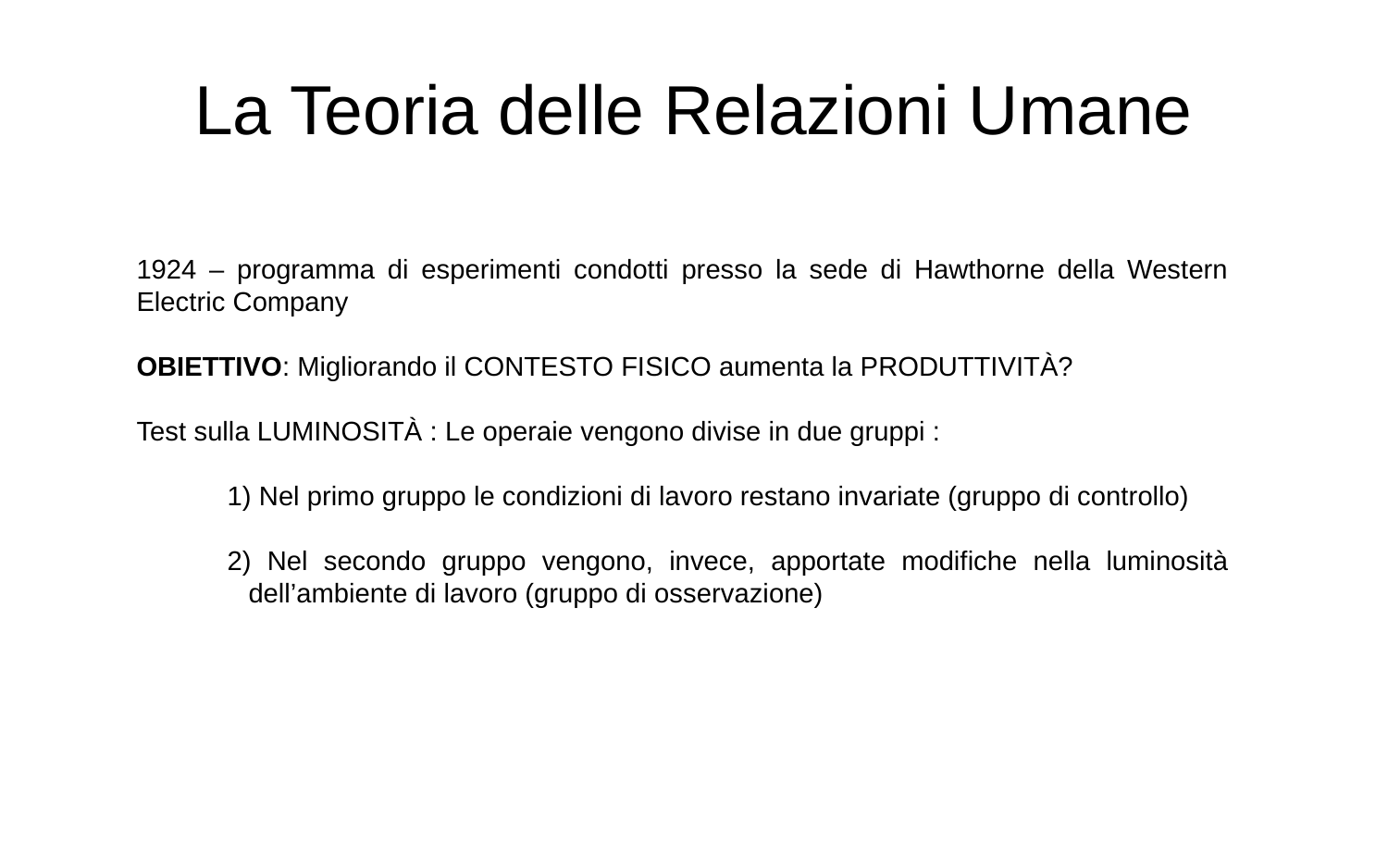

La Teoria delle Relazioni Umane
1924 – programma di esperimenti condotti presso la sede di Hawthorne della Western Electric Company

OBIETTIVO: Migliorando il CONTESTO FISICO aumenta la PRODUTTIVITÀ?

Test sulla LUMINOSITÀ : Le operaie vengono divise in due gruppi :

 Nel primo gruppo le condizioni di lavoro restano invariate (gruppo di controllo)

 Nel secondo gruppo vengono, invece, apportate modifiche nella luminosità dell’ambiente di lavoro (gruppo di osservazione)